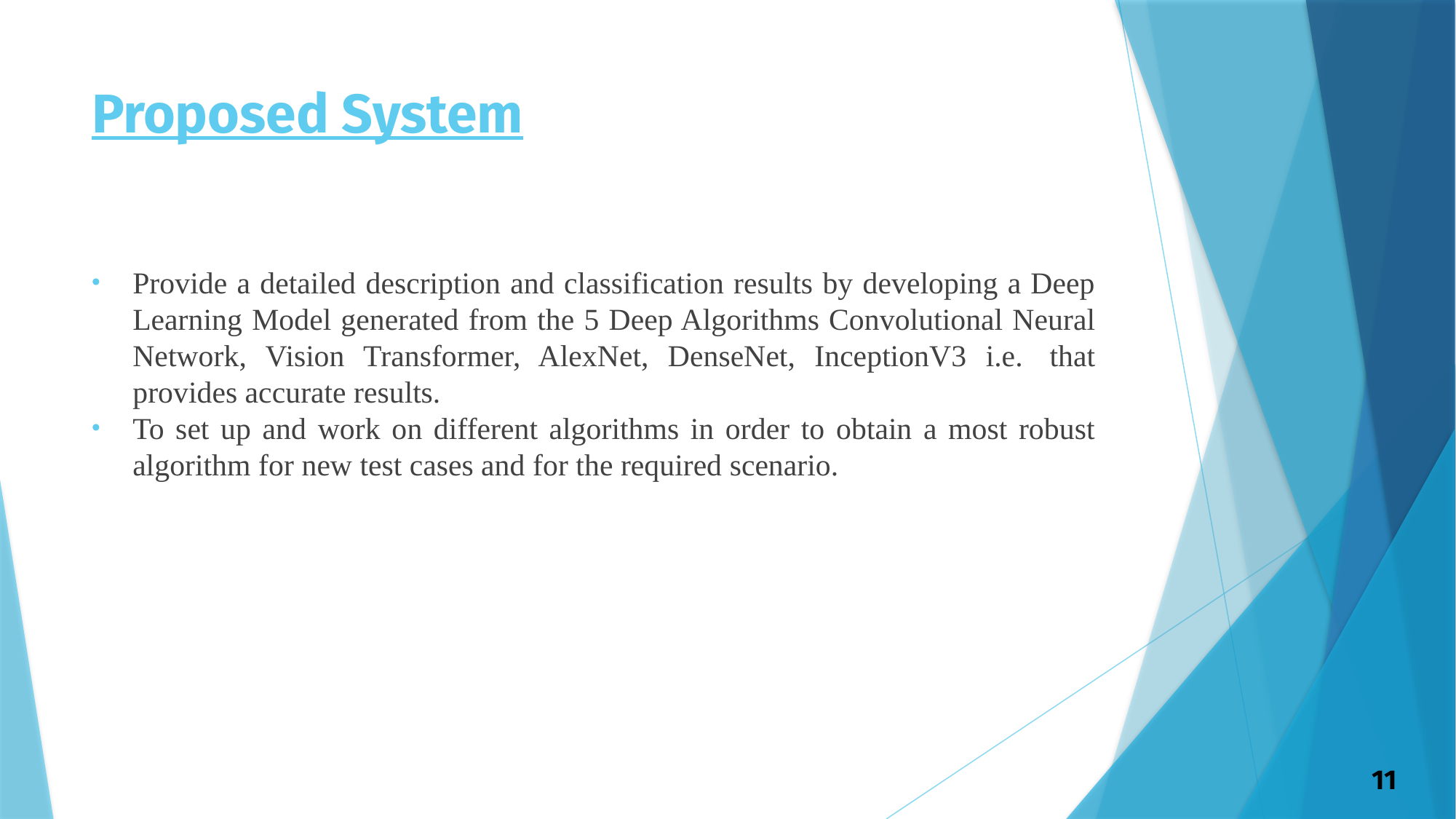

# Proposed System
Provide a detailed description and classification results by developing a Deep Learning Model generated from the 5 Deep Algorithms Convolutional Neural Network, Vision Transformer, AlexNet, DenseNet, InceptionV3 i.e.  that provides accurate results.
To set up and work on different algorithms in order to obtain a most robust algorithm for new test cases and for the required scenario.

11